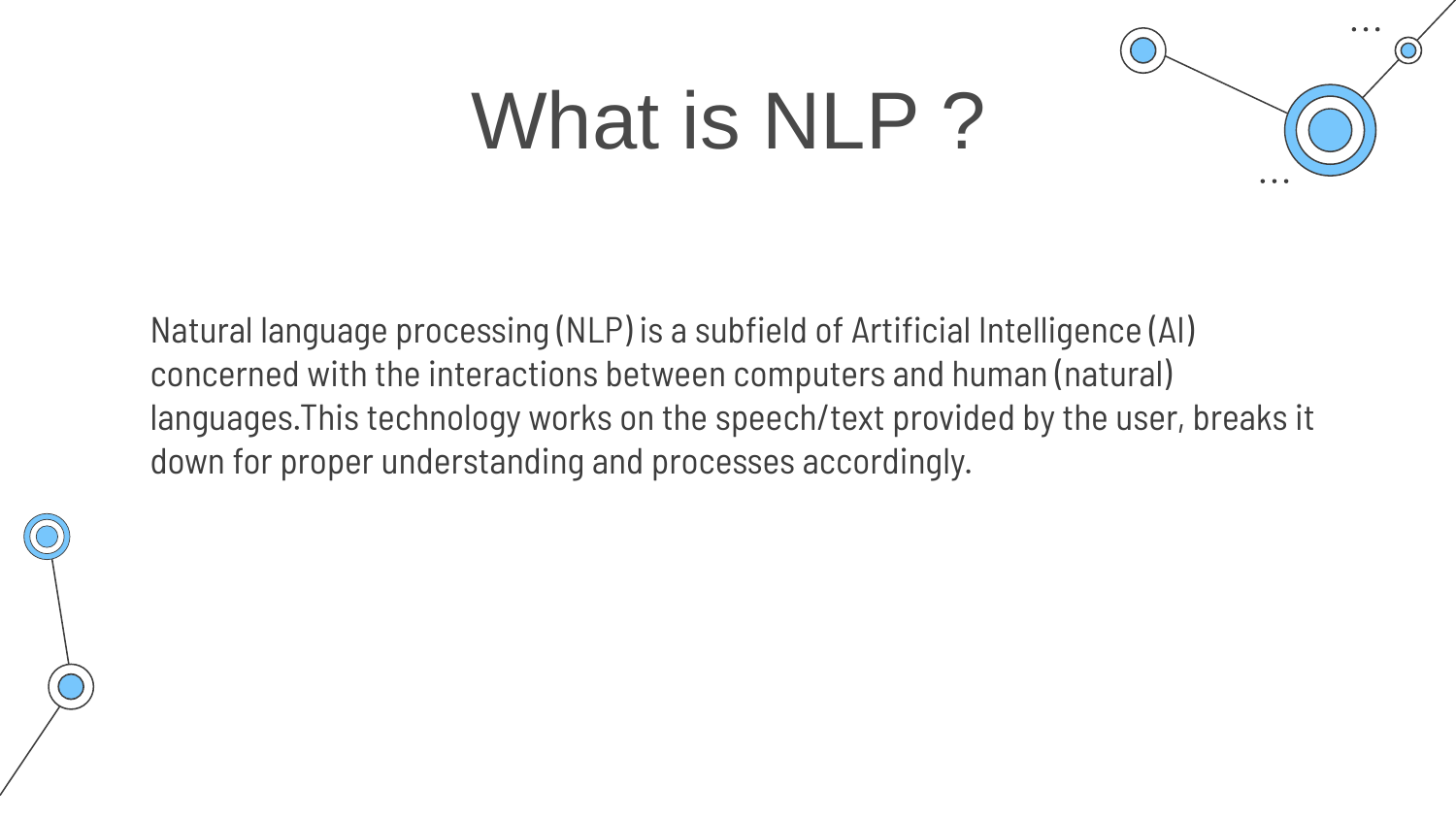

# What is NLP ?
Natural language processing (NLP) is a subfield of Artificial Intelligence (AI) concerned with the interactions between computers and human (natural) languages.This technology works on the speech/text provided by the user, breaks it down for proper understanding and processes accordingly.